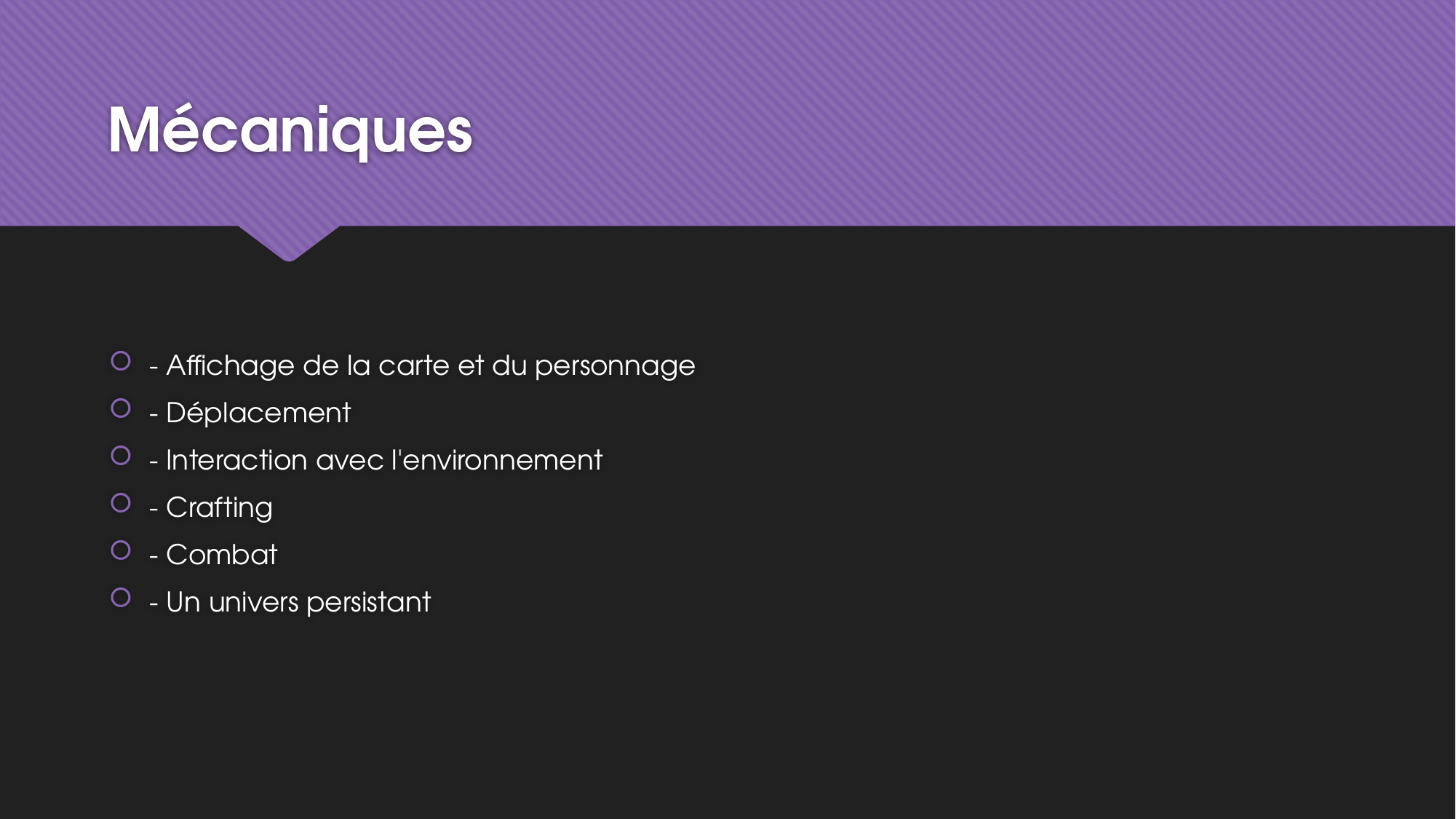

# Mécaniques
- Affichage de la carte et du personnage
- Déplacement
- Interaction avec l'environnement
- Crafting
- Combat
- Un univers persistant